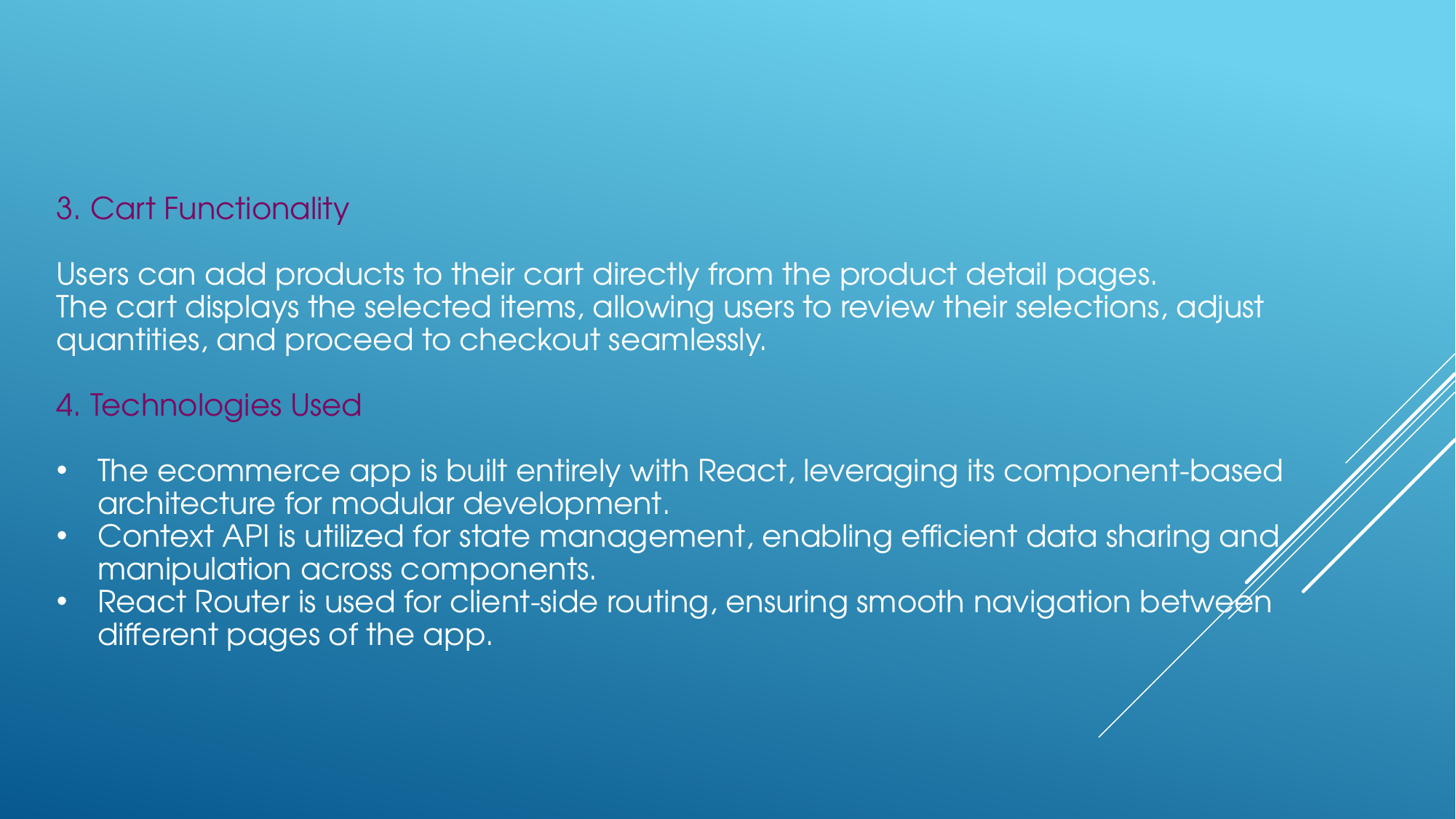

3. Cart Functionality

Users can add products to their cart directly from the product detail pages.
The cart displays the selected items, allowing users to review their selections, adjust quantities, and proceed to checkout seamlessly.

4. Technologies Used

The ecommerce app is built entirely with React, leveraging its component-based architecture for modular development.
Context API is utilized for state management, enabling efficient data sharing and manipulation across components.
React Router is used for client-side routing, ensuring smooth navigation between different pages of the app.